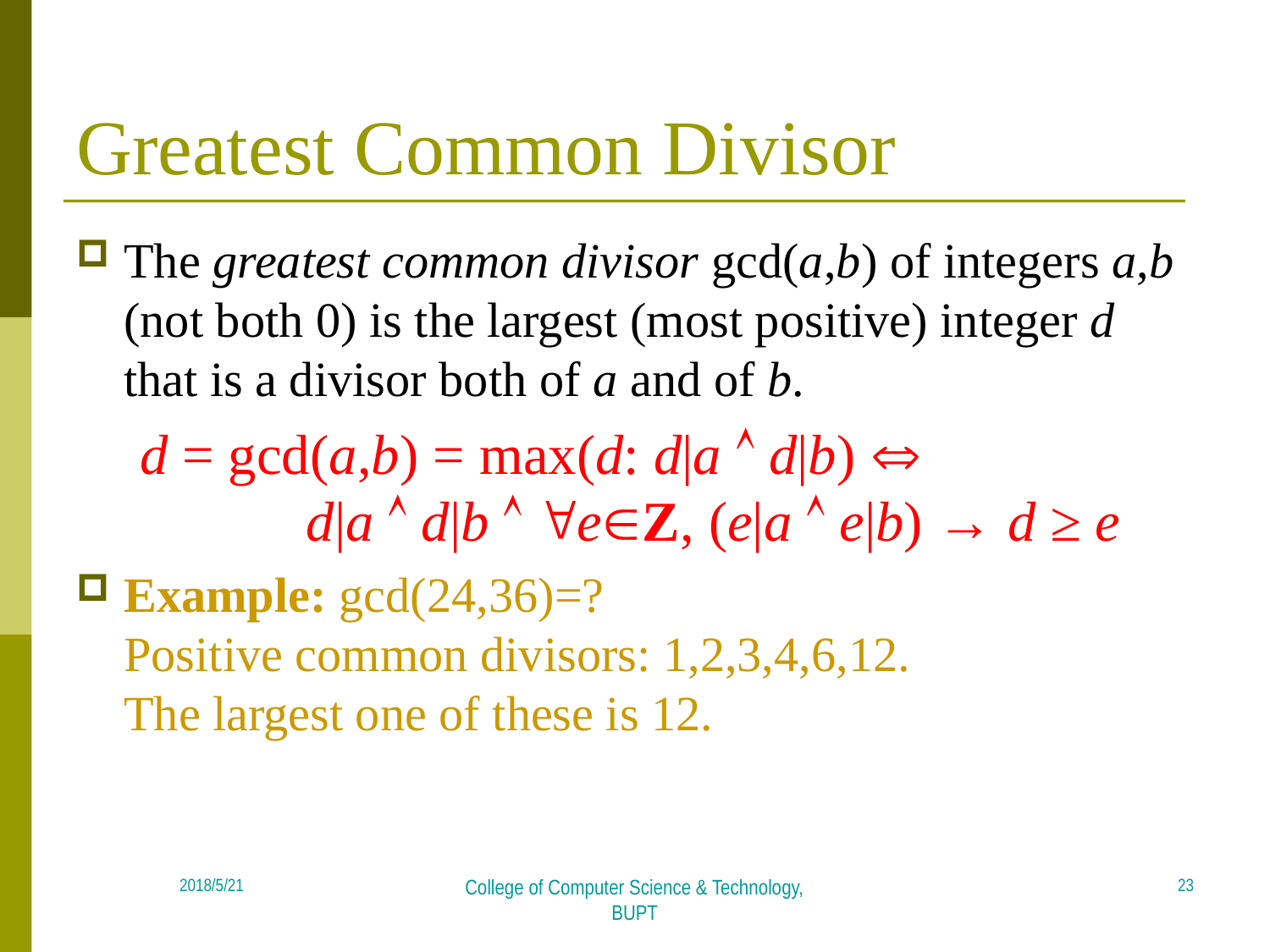

# Greatest Common Divisor
The greatest common divisor gcd(a,b) of integers a,b (not both 0) is the largest (most positive) integer d that is a divisor both of a and of b.
d = gcd(a,b) = max(d: d|a ∧ d|b) ⇔
	d|a ∧ d|b ∧ ∀e∈Z, (e|a ∧ e|b) → d ≥ e
Example: gcd(24,36)=?
Positive common divisors: 1,2,3,4,6,12.
The largest one of these is 12.
23
2018/5/21
College of Computer Science & Technology, BUPT